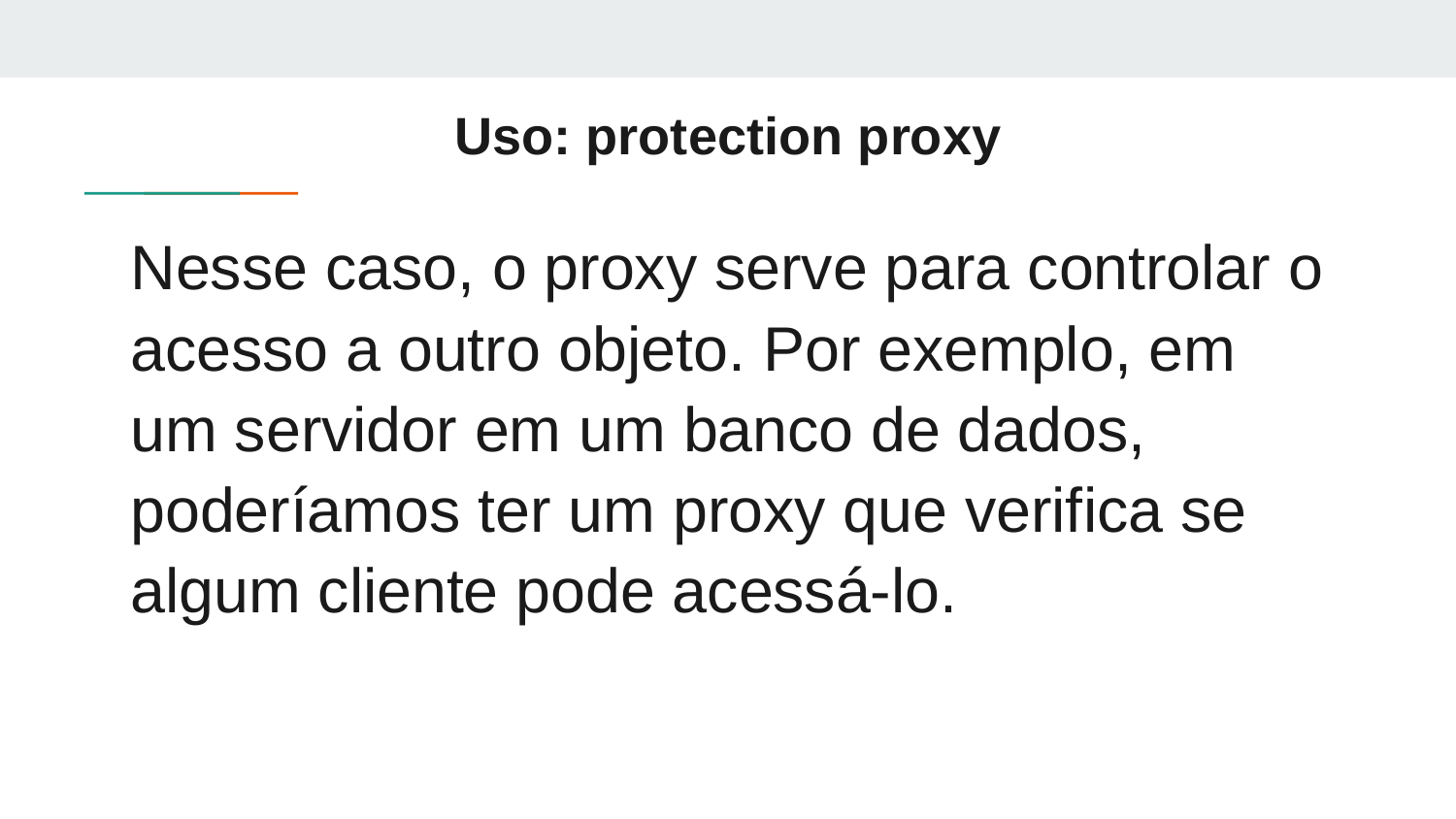

# Uso: protection proxy
Nesse caso, o proxy serve para controlar o acesso a outro objeto. Por exemplo, em um servidor em um banco de dados, poderíamos ter um proxy que verifica se algum cliente pode acessá-lo.